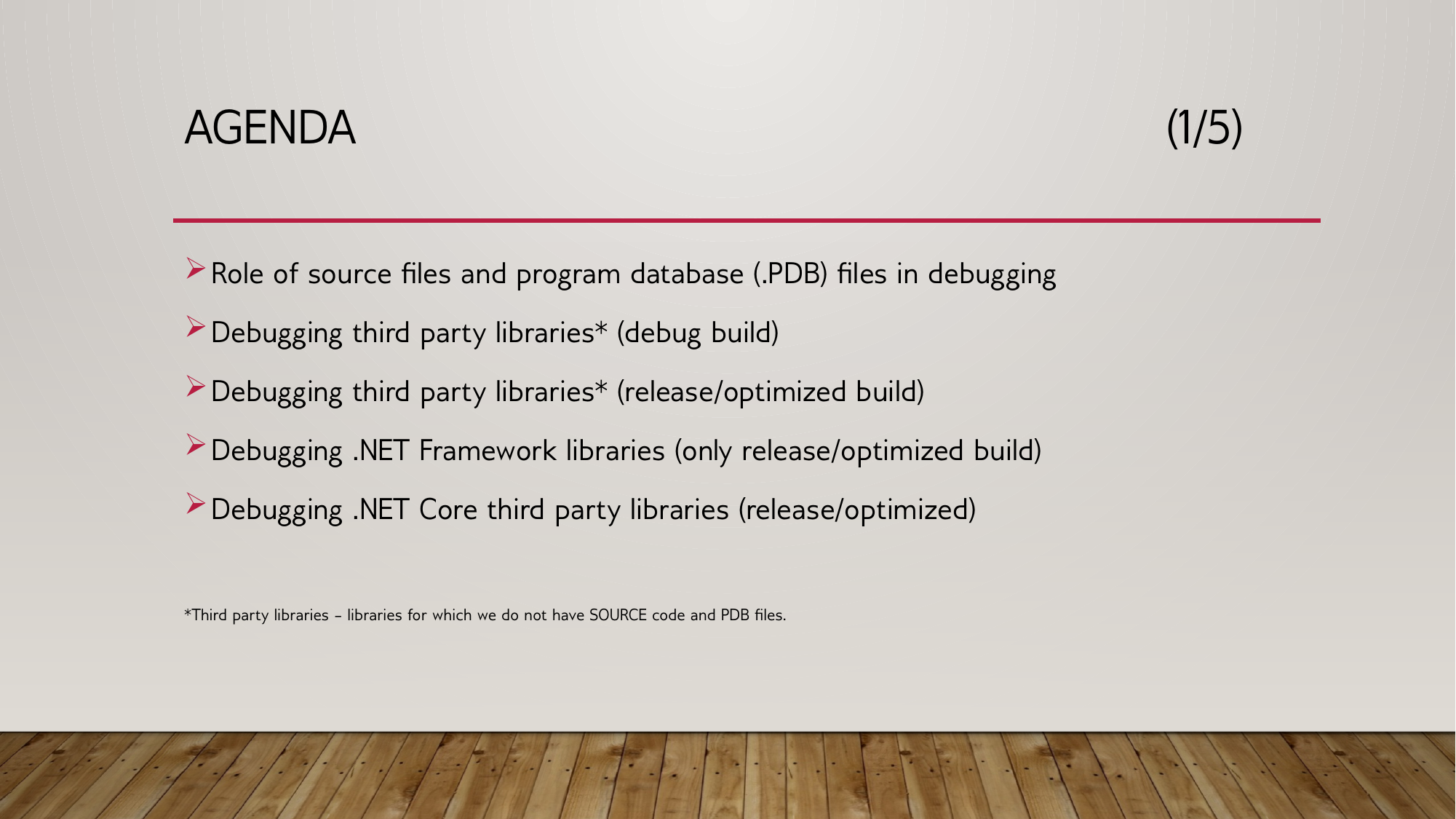

# AGENDA								(1/5)
Role of source files and program database (.PDB) files in debugging
Debugging third party libraries* (debug build)
Debugging third party libraries* (release/optimized build)
Debugging .NET Framework libraries (only release/optimized build)
Debugging .NET Core third party libraries (release/optimized)

*Third party libraries – libraries for which we do not have SOURCE code and PDB files.